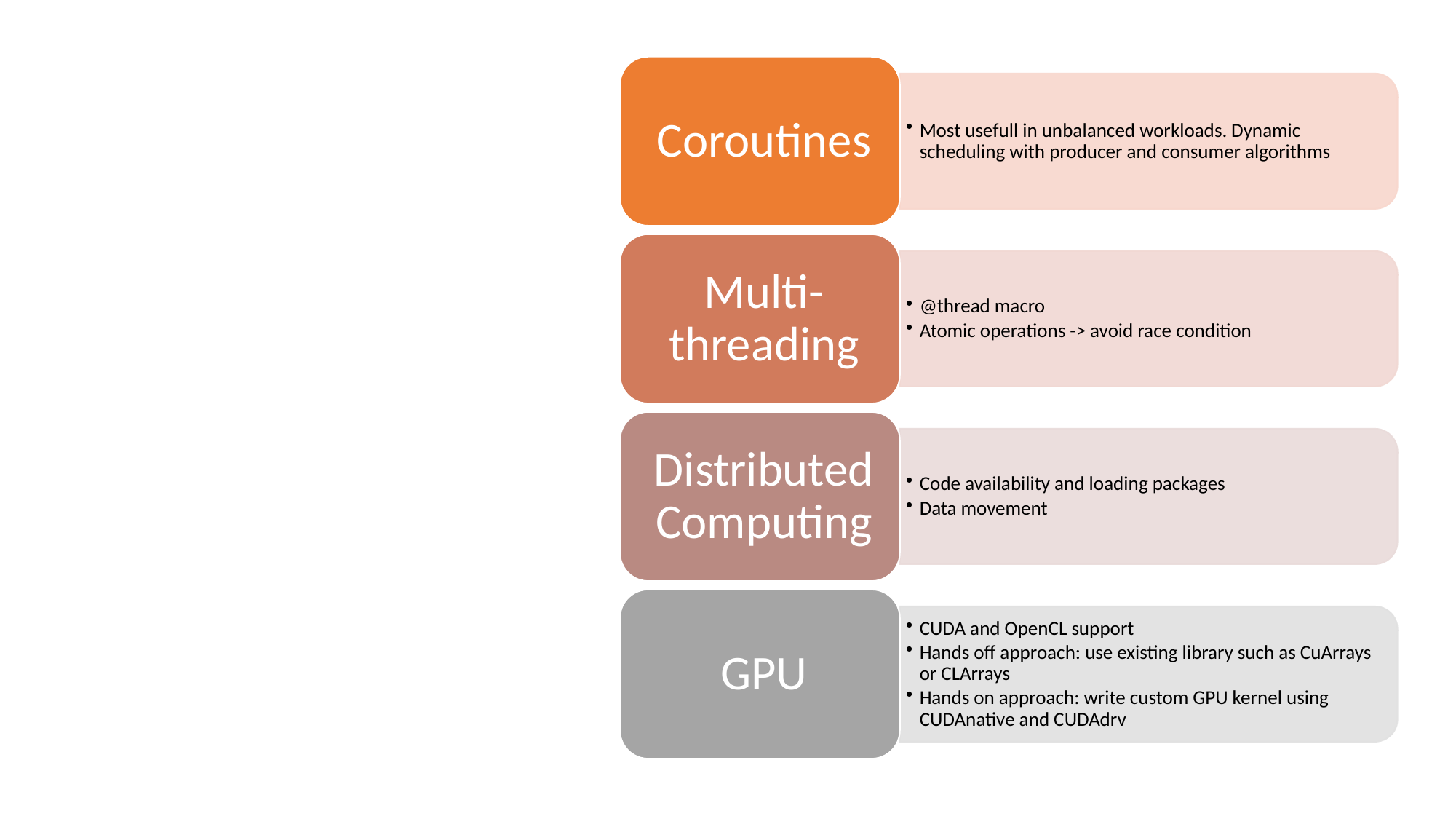

Most usefull in unbalanced workloads. Dynamic scheduling with producer and consumer algorithms
Coroutines
@thread macro
Atomic operations -> avoid race condition
Multi-threading
Code availability and loading packages
Data movement
Distributed Computing
CUDA and OpenCL support
Hands off approach: use existing library such as CuArrays or CLArrays
Hands on approach: write custom GPU kernel using CUDAnative and CUDAdrv
GPU
# Parallel Computing